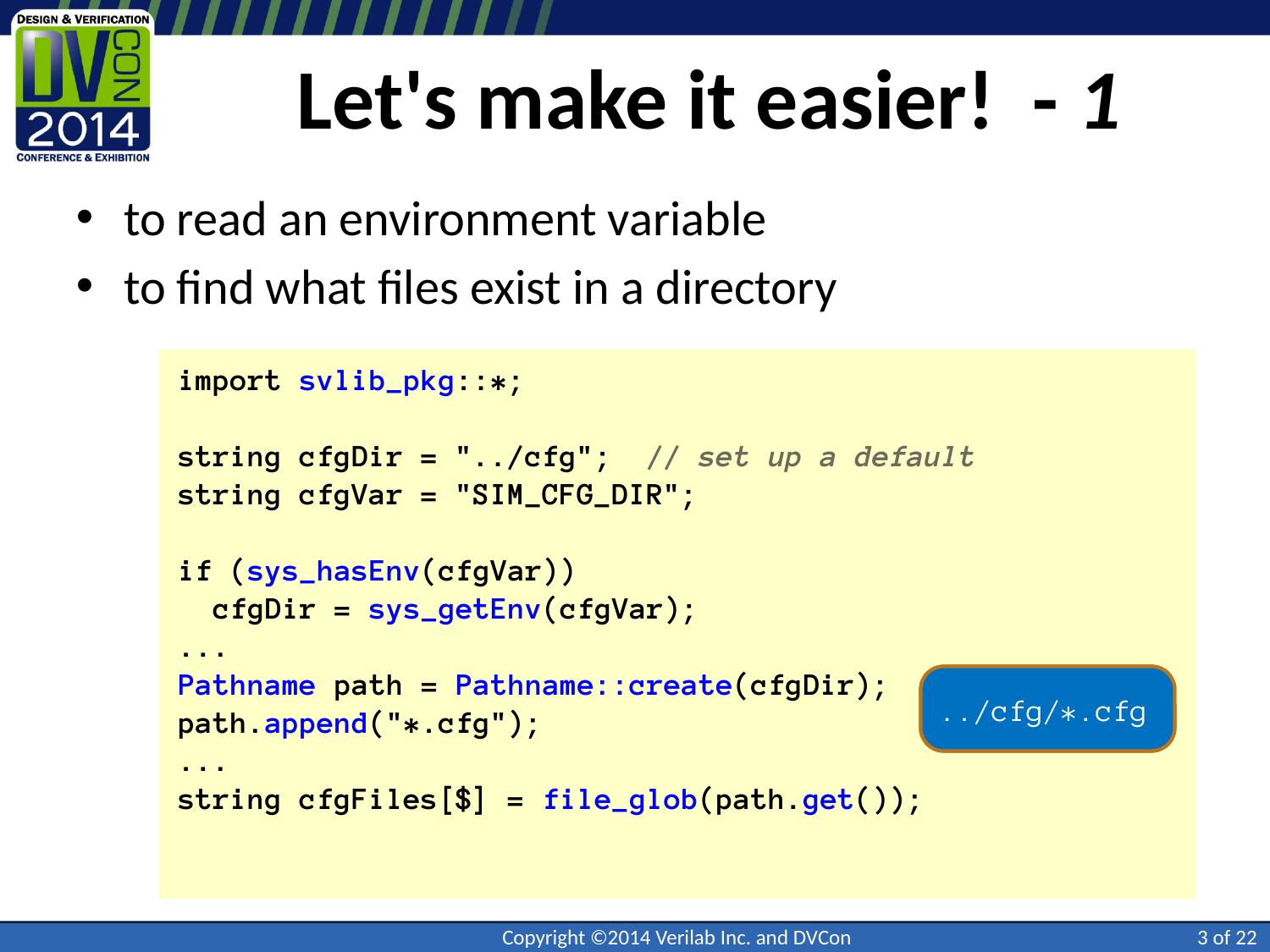

# Let's make it easier!  - 1
to read an environment variable
to find what files exist in a directory
import svlib_pkg::*;

string cfgDir = "../cfg";  // set up a default
string cfgVar = "SIM_CFG_DIR";

if (sys_hasEnv(cfgVar))
  cfgDir = sys_getEnv(cfgVar);
...
Pathname path = Pathname::create(cfgDir);
path.append("*.cfg");
...
string cfgFiles[$] = file_glob(path.get());

../cfg
../cfg/*.cfg